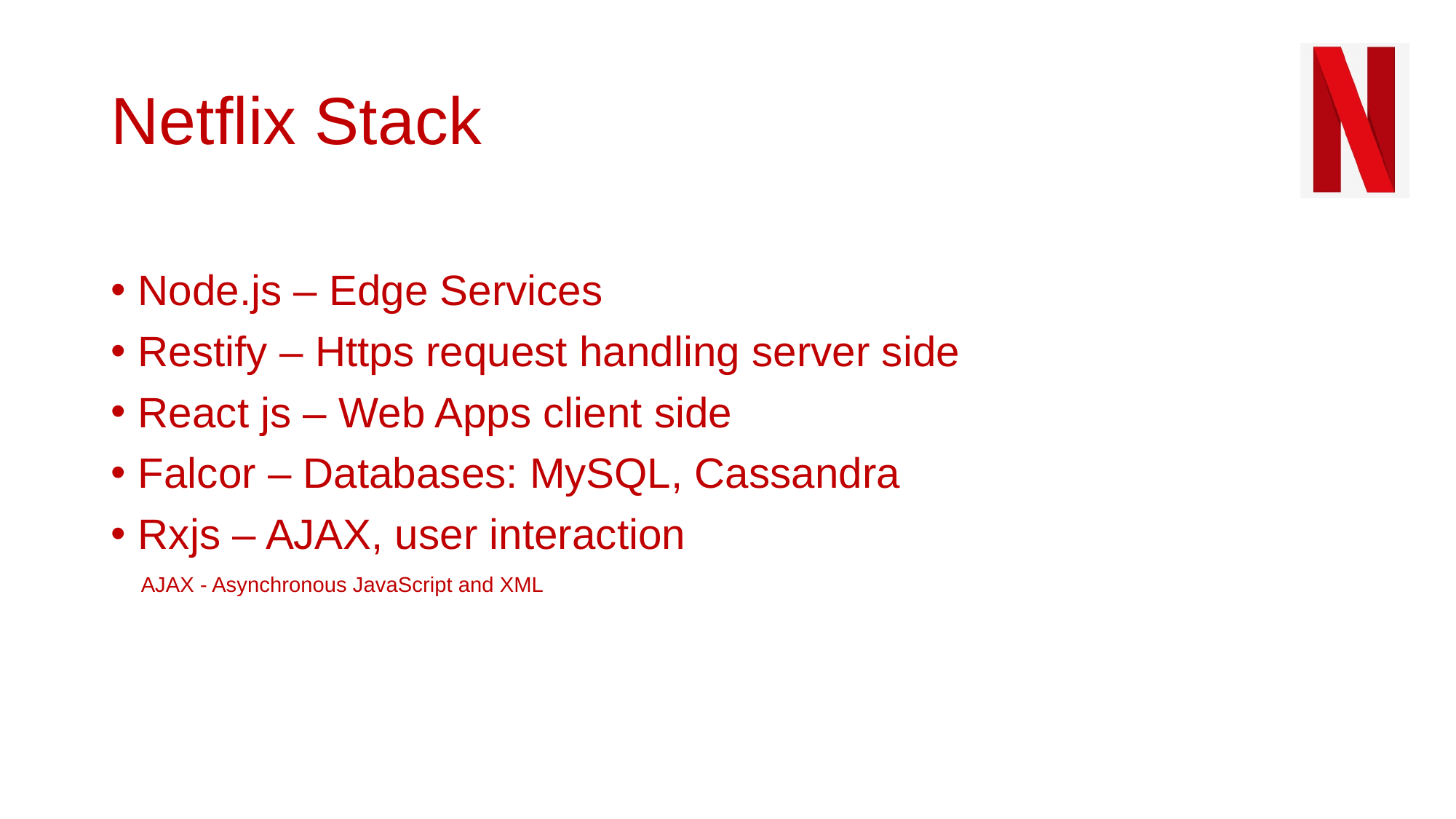

# Netflix Stack
Node.js – Edge Services
Restify – Https request handling server side
React js – Web Apps client side
Falcor – Databases: MySQL, Cassandra
Rxjs – AJAX, user interaction
     AJAX - Asynchronous JavaScript and XML